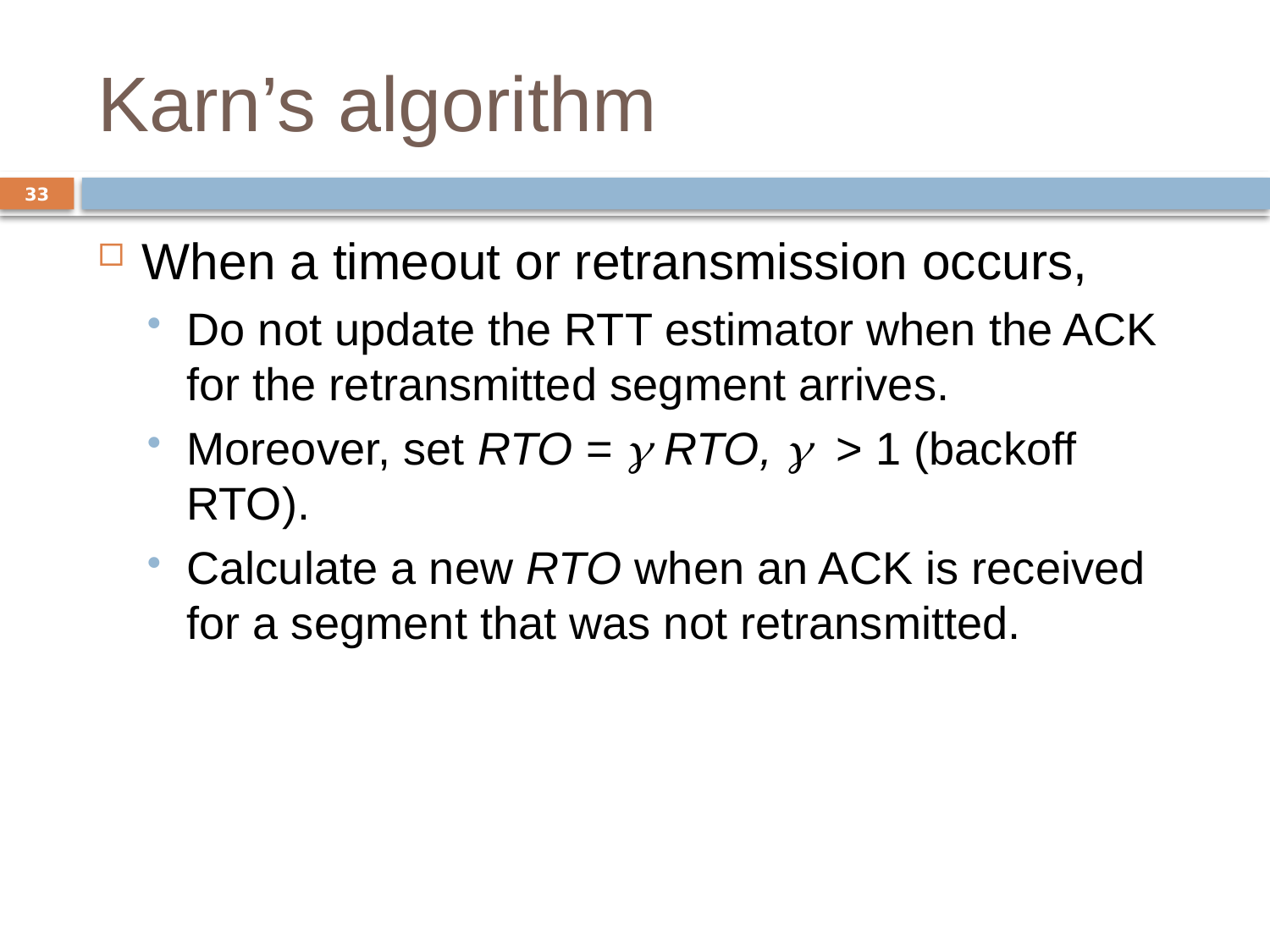

# Karn’s algorithm
33
When a timeout or retransmission occurs,
Do not update the RTT estimator when the ACK for the retransmitted segment arrives.
Moreover, set RTO = γ RTO, γ  > 1 (backoff RTO).
Calculate a new RTO when an ACK is received for a segment that was not retransmitted.